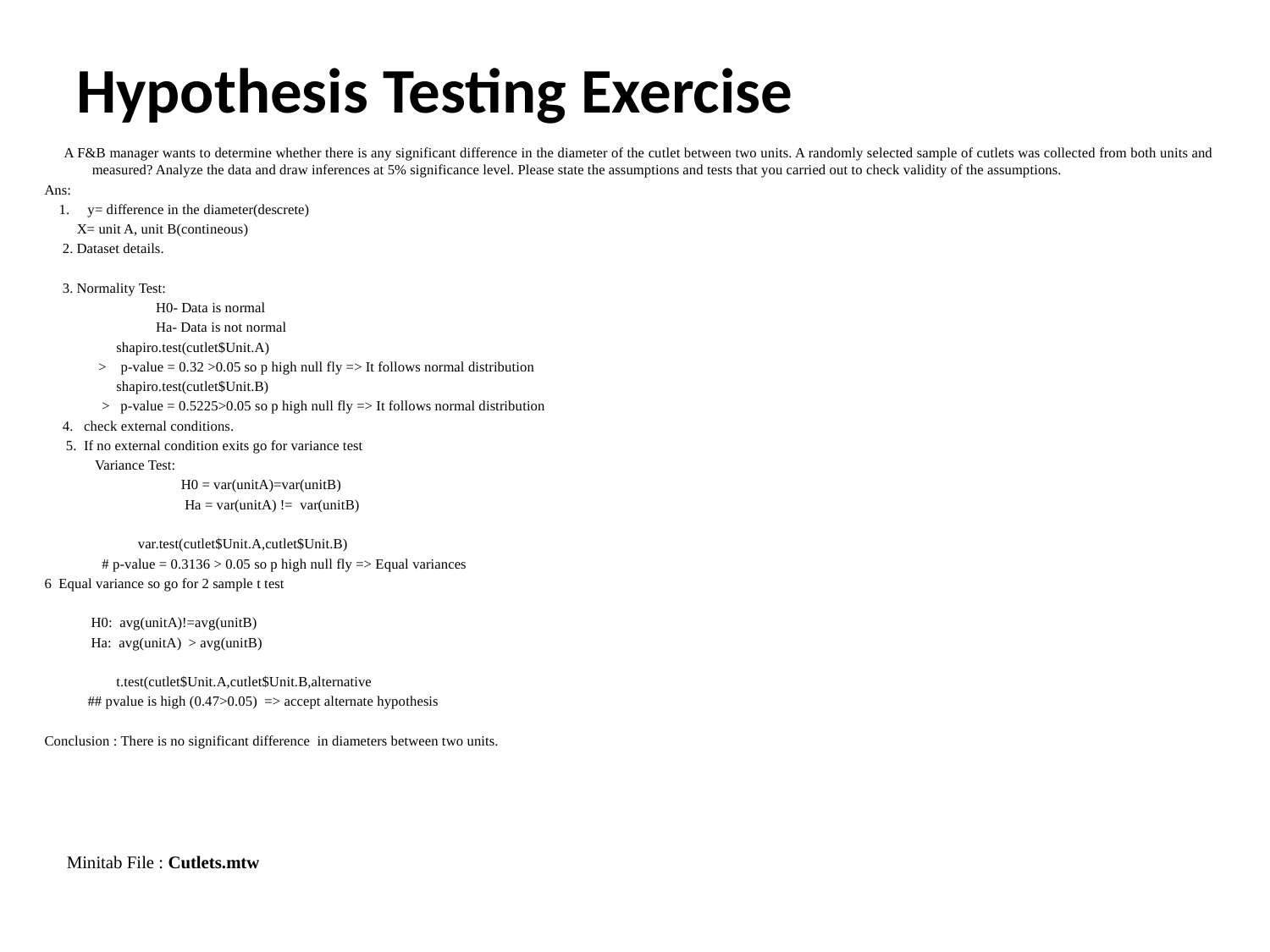

# Hypothesis Testing Exercise
     A F&B manager wants to determine whether there is any significant difference in the diameter of the cutlet between two units. A randomly selected sample of cutlets was collected from both units and measured? Analyze the data and draw inferences at 5% significance level. Please state the assumptions and tests that you carried out to check validity of the assumptions.
Ans:
    1.     y= difference in the diameter(descrete)
         X= unit A, unit B(contineous)
     2. Dataset details.

     3. Normality Test:
                               H0- Data is normal
                               Ha- Data is not normal
                    shapiro.test(cutlet$Unit.A)
               >    p-value = 0.32 >0.05 so p high null fly => It follows normal distribution
                    shapiro.test(cutlet$Unit.B)
                >   p-value = 0.5225>0.05 so p high null fly => It follows normal distribution
     4.   check external conditions.
      5.  If no external condition exits go for variance test
              Variance Test:
                                      H0 = var(unitA)=var(unitB)
                                       Ha = var(unitA) !=  var(unitB)

                          var.test(cutlet$Unit.A,cutlet$Unit.B)
                # p-value = 0.3136 > 0.05 so p high null fly => Equal variances
6  Equal variance so go for 2 sample t test

             H0:  avg(unitA)!=avg(unitB)
             Ha:  avg(unitA)  > avg(unitB)

                    t.test(cutlet$Unit.A,cutlet$Unit.B,alternative
            ## pvalue is high (0.47>0.05)  => accept alternate hypothesis

Conclusion : There is no significant difference  in diameters between two units.

     Minitab File : Cutlets.mtw